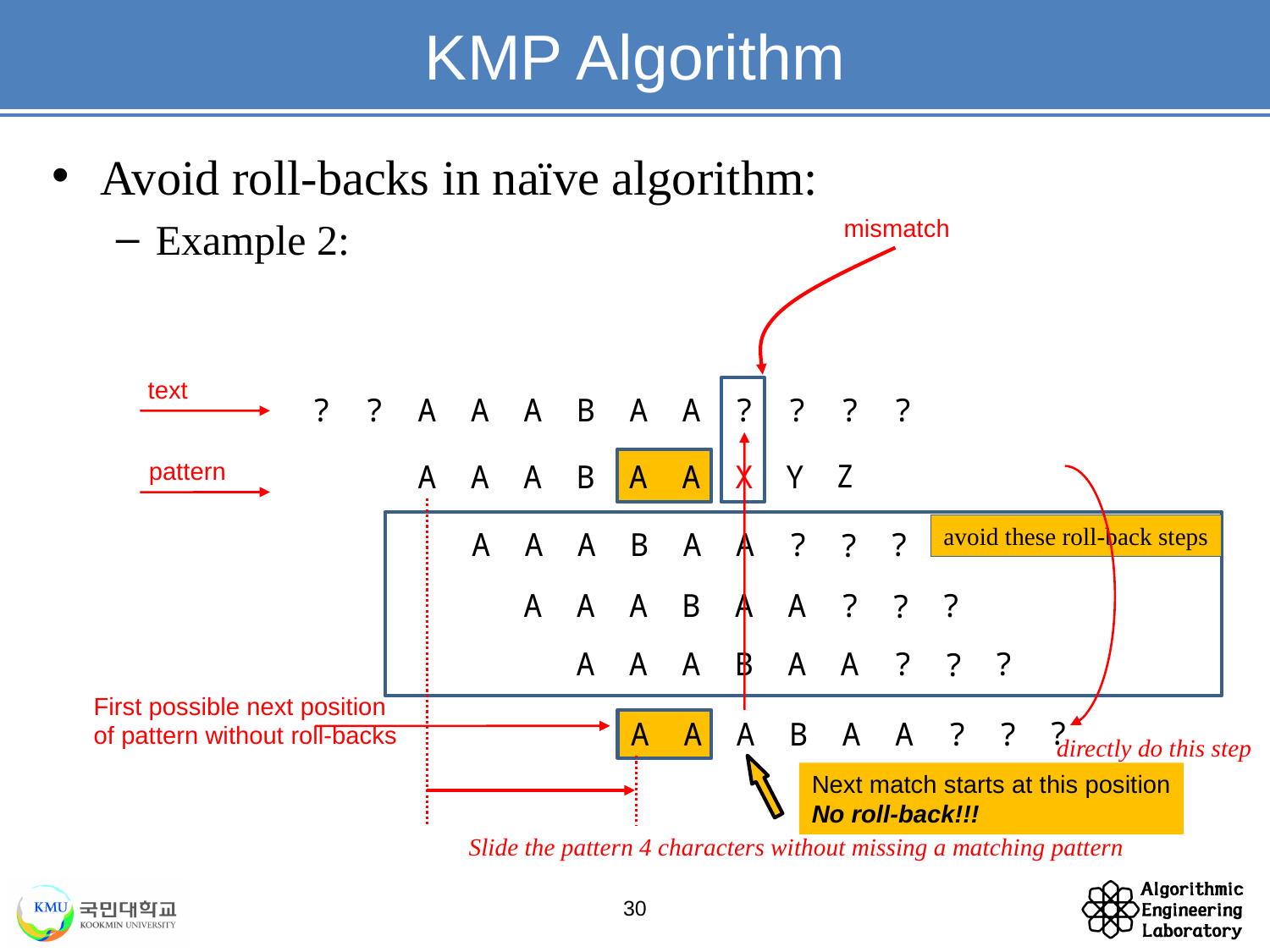

# KMP Algorithm
Avoid roll-backs in naïve algorithm:
Example 2:
mismatch

text

?
?

A

A

A

B

A

A

?

?

?

?

Next match starts at this position
No roll-back!!!

pattern
Z
A
A

A

B

A

A

X

Y

directly do this step

Slide the pattern 4 characters without missing a matching pattern

avoid these roll-back steps
?
A
A

A

B

A

A

?

?
?
A
A

A

B

A

A

?

?
?
A
A

A

B

A

A

?

?
First possible next position
of pattern without roll-backs

?
A
A

A

B

A

A

?

?
30